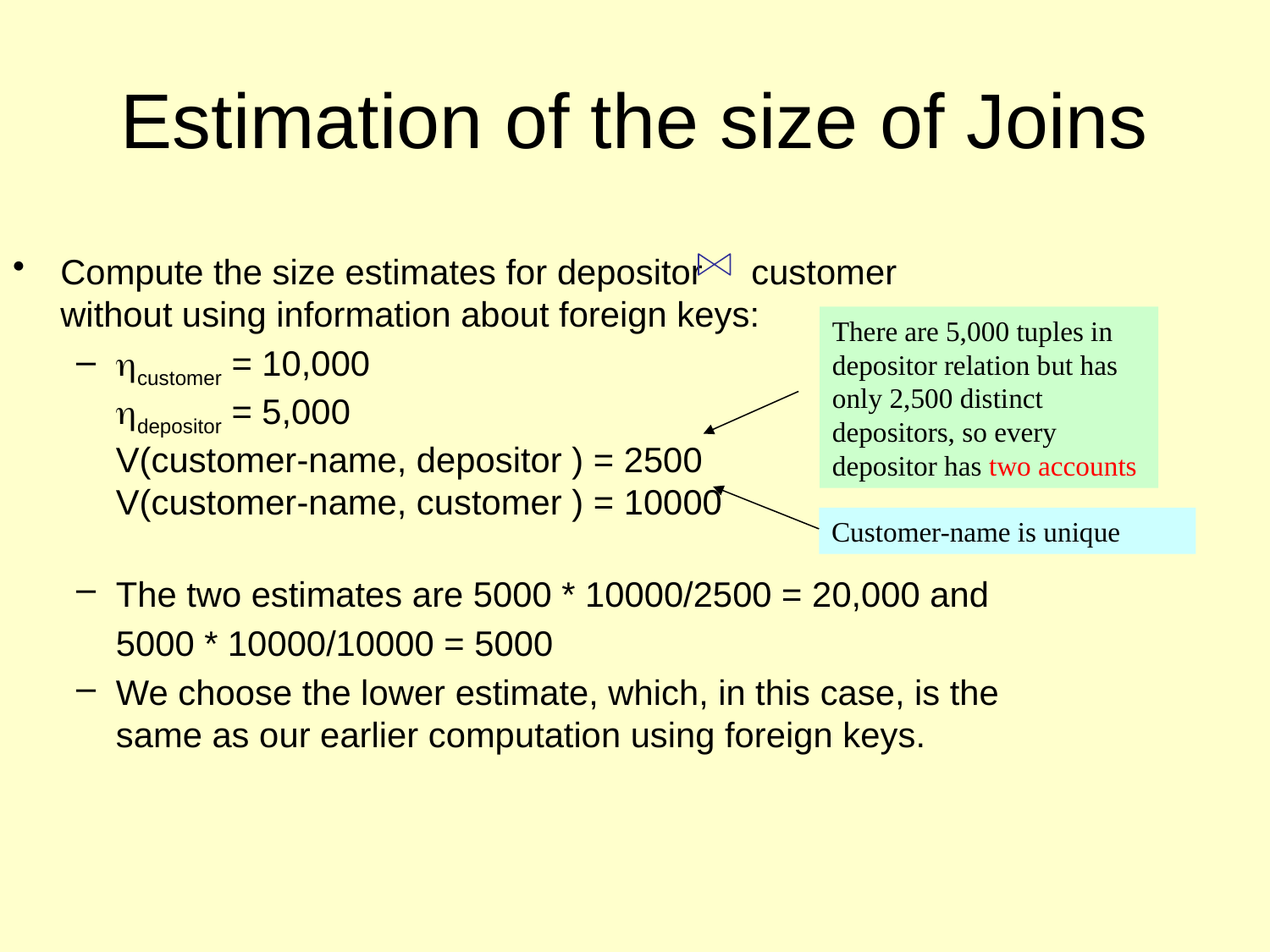

# Estimation of the size of Joins
Compute the size estimates for depositor     customer without using information about foreign keys:
ηcustomer = 10,000
ηdepositor = 5,000
V(customer-name, depositor ) = 2500
V(customer-name, customer ) = 10000
The two estimates are 5000 * 10000/2500 = 20,000 and
	5000 * 10000/10000 = 5000
We choose the lower estimate, which, in this case, is the same as our earlier computation using foreign keys.

There are 5,000 tuples in depositor relation but has only 2,500 distinct depositors, so every depositor has two accounts

Customer-name is unique